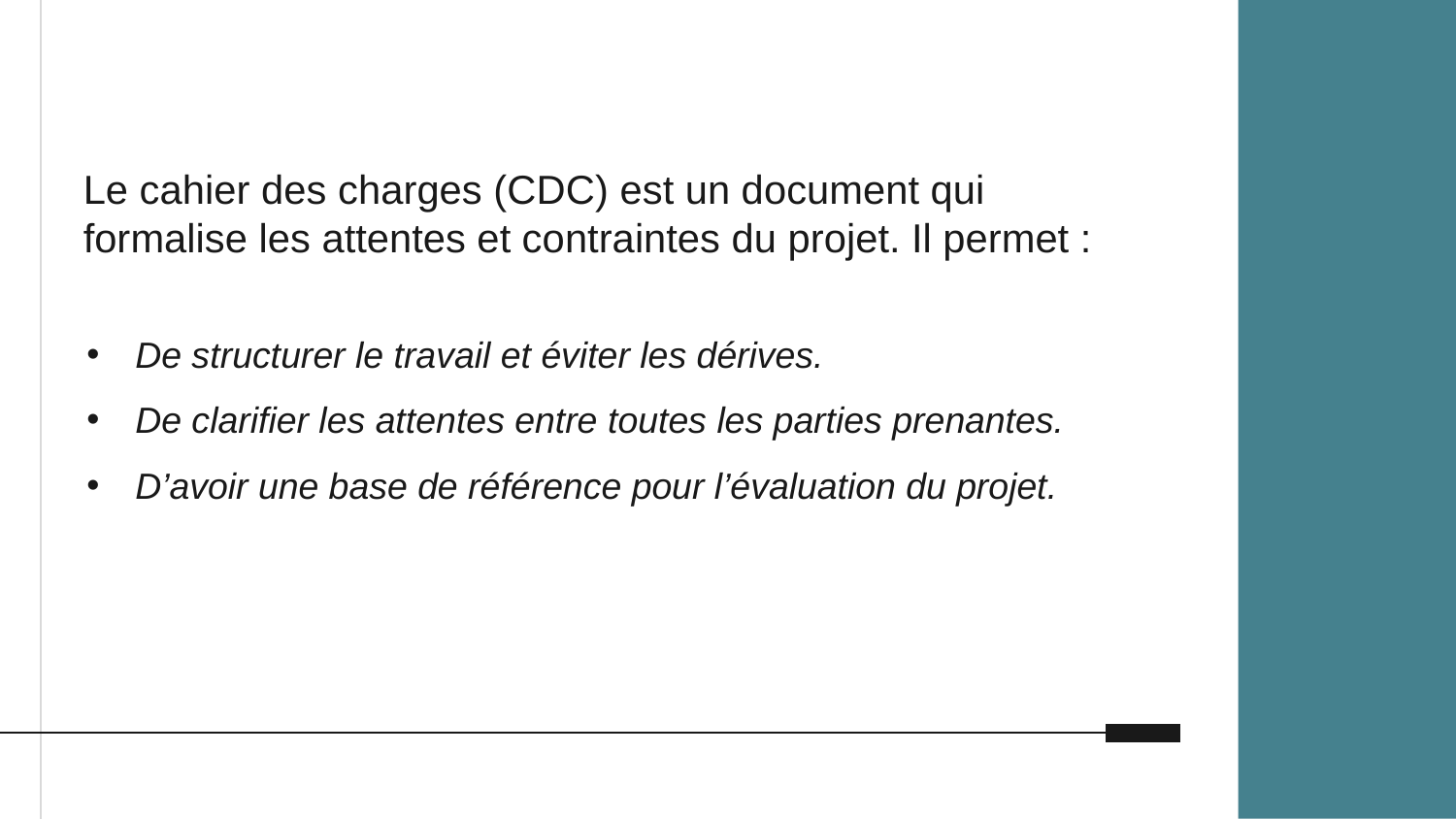

Le cahier des charges (CDC) est un document qui formalise les attentes et contraintes du projet. Il permet :
De structurer le travail et éviter les dérives.
De clarifier les attentes entre toutes les parties prenantes.
D’avoir une base de référence pour l’évaluation du projet.